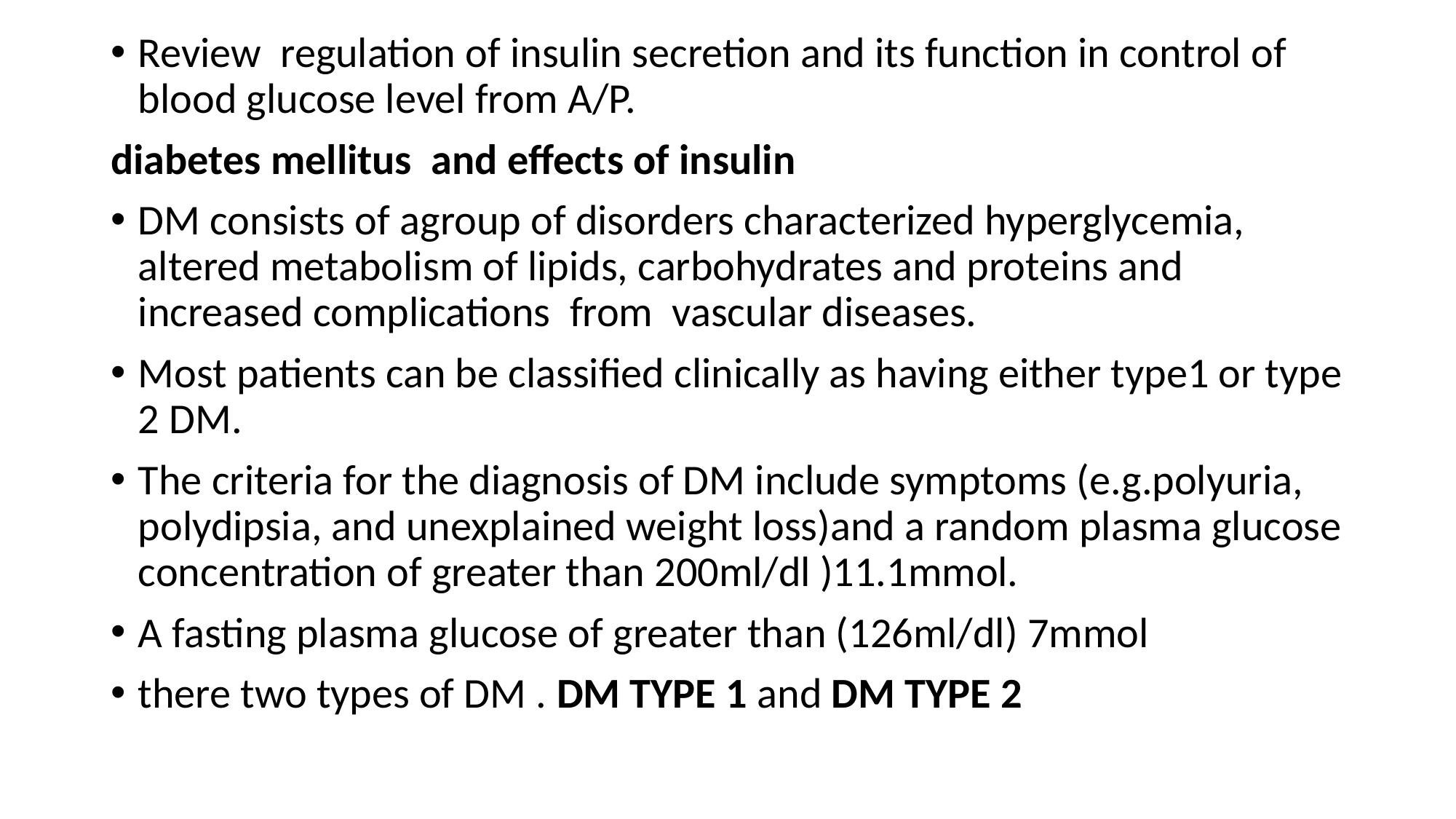

Review  regulation of insulin secretion and its function in control of blood glucose level from A/P.
diabetes mellitus  and effects of insulin
DM consists of agroup of disorders characterized hyperglycemia, altered metabolism of lipids, carbohydrates and proteins and increased complications  from  vascular diseases.
Most patients can be classified clinically as having either type1 or type 2 DM.
The criteria for the diagnosis of DM include symptoms (e.g.polyuria, polydipsia, and unexplained weight loss)and a random plasma glucose concentration of greater than 200ml/dl )11.1mmol.
A fasting plasma glucose of greater than (126ml/dl) 7mmol
there two types of DM . DM TYPE 1 and DM TYPE 2